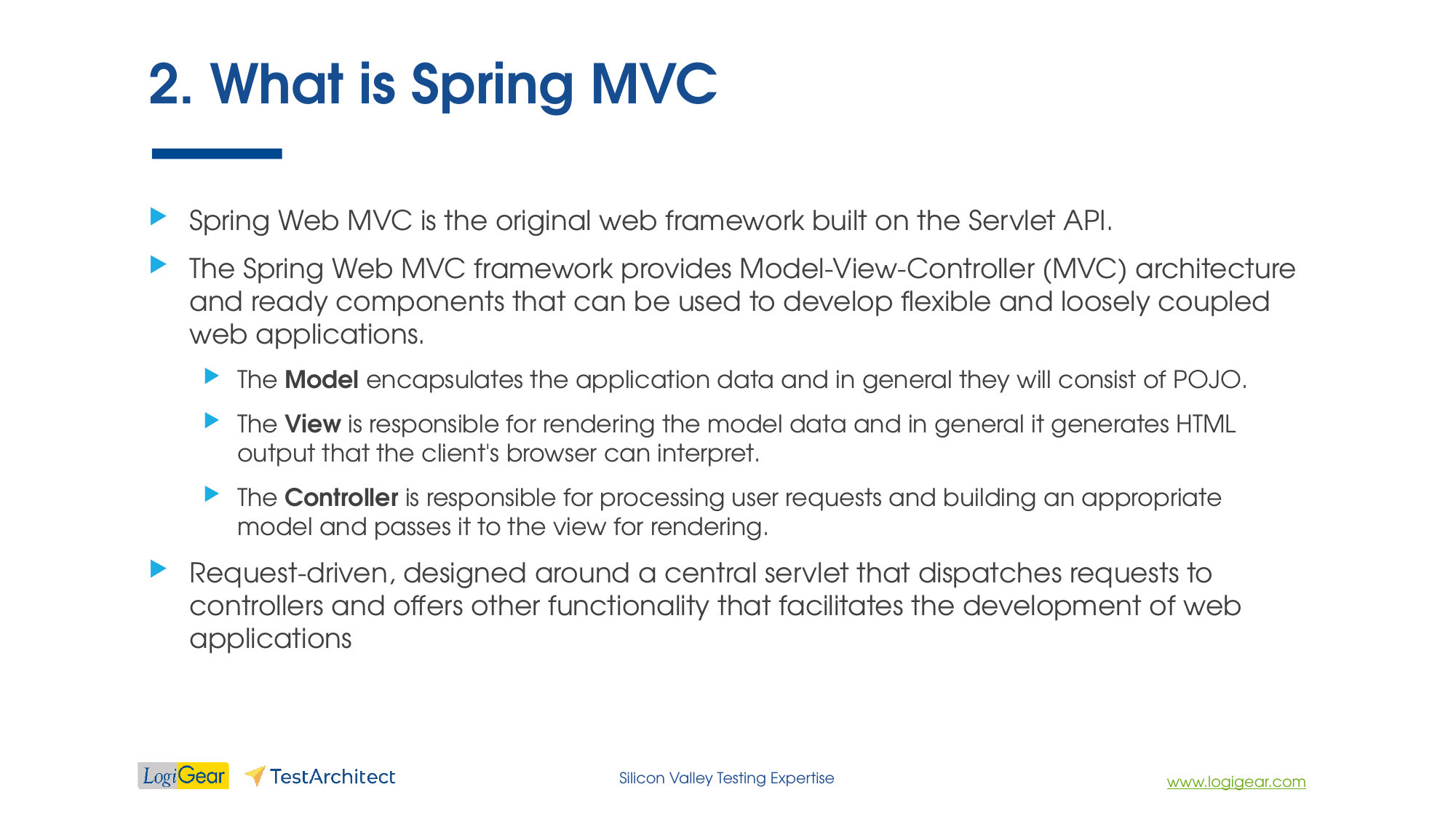

# 2. What is Spring MVC
Spring Web MVC is the original web framework built on the Servlet API.
The Spring Web MVC framework provides Model-View-Controller (MVC) architecture and ready components that can be used to develop flexible and loosely coupled web applications.
The Model encapsulates the application data and in general they will consist of POJO.
The View is responsible for rendering the model data and in general it generates HTML output that the client's browser can interpret.
The Controller is responsible for processing user requests and building an appropriate model and passes it to the view for rendering.
Request-driven, designed around a central servlet that dispatches requests to controllers and offers other functionality that facilitates the development of web applications